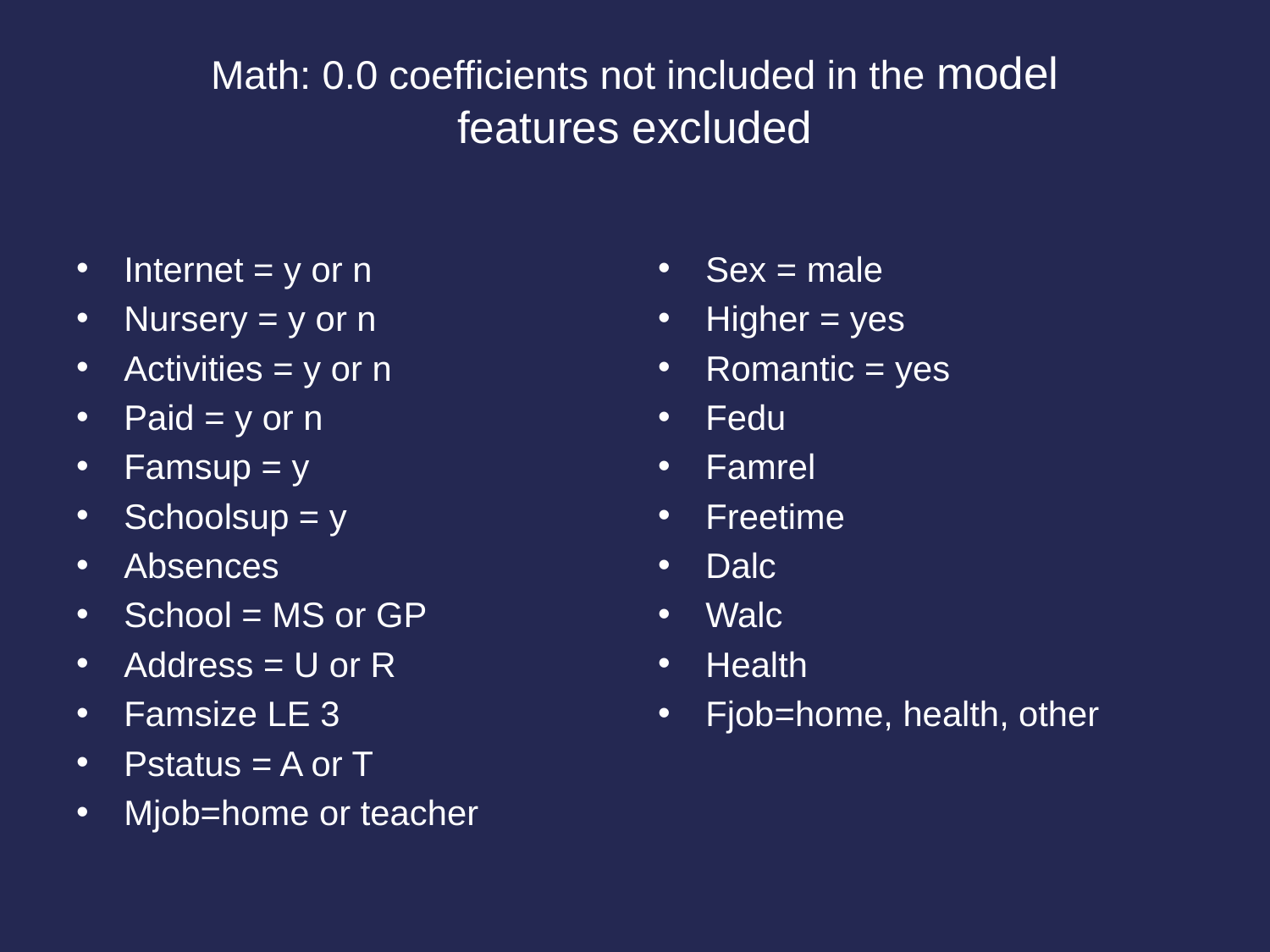

# Math: 0.0 coefficients not included in the model features excluded

Internet = y or n
Nursery = y or n
Activities = y or n
Paid = y or n
Famsup = y
Schoolsup = y
Absences
School = MS or GP
Address = U or R
Famsize LE 3
Pstatus = A or T
Mjob=home or teacher

Sex = male
Higher = yes
Romantic = yes
Fedu
Famrel
Freetime
Dalc
Walc
Health
Fjob=home, health, other